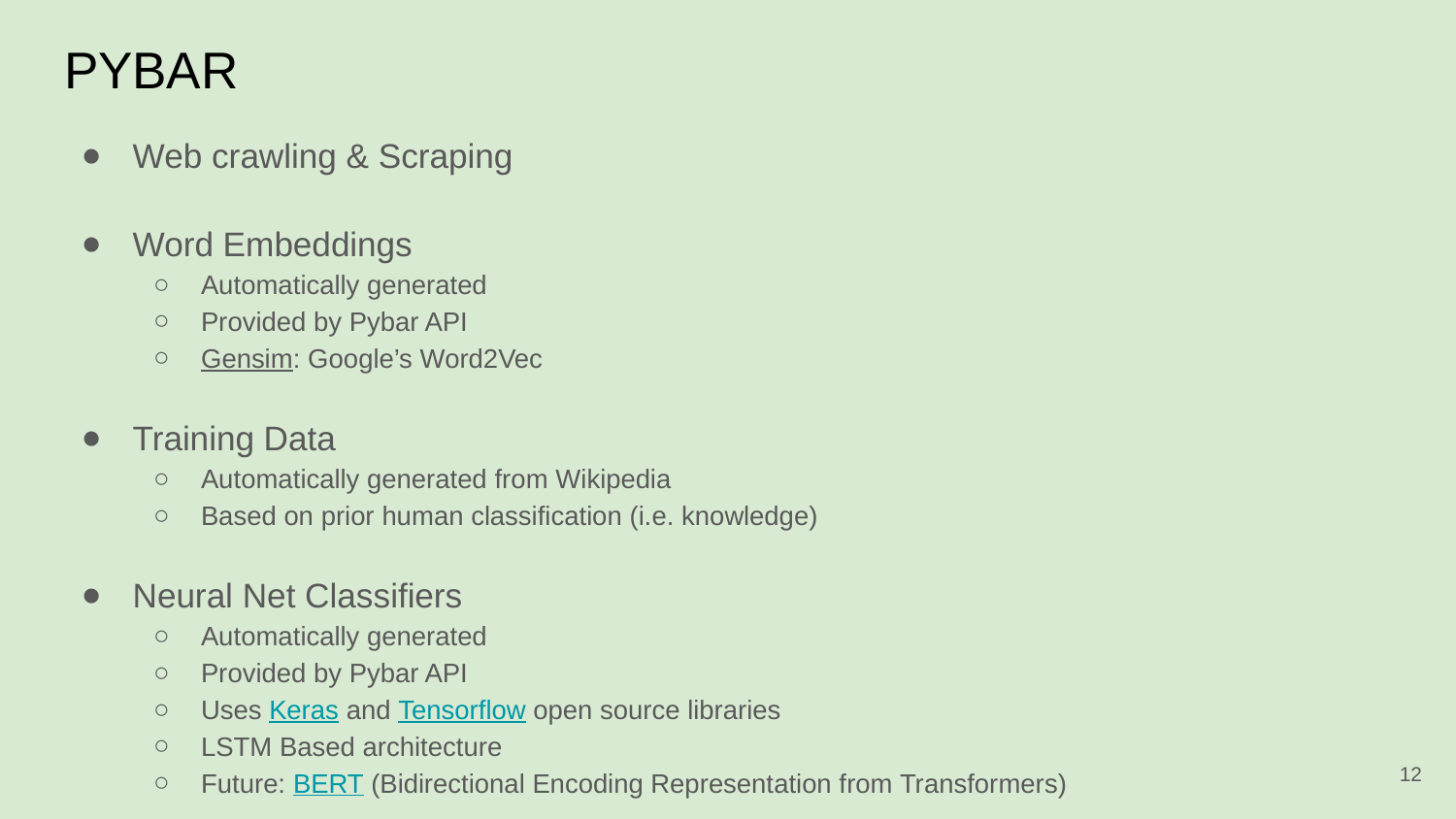

# PYBAR
Web crawling & Scraping
Word Embeddings
Automatically generated
Provided by Pybar API
Gensim: Google’s Word2Vec
Training Data
Automatically generated from Wikipedia
Based on prior human classification (i.e. knowledge)
Neural Net Classifiers
Automatically generated
Provided by Pybar API
Uses Keras and Tensorflow open source libraries
LSTM Based architecture
Future: BERT (Bidirectional Encoding Representation from Transformers)
12